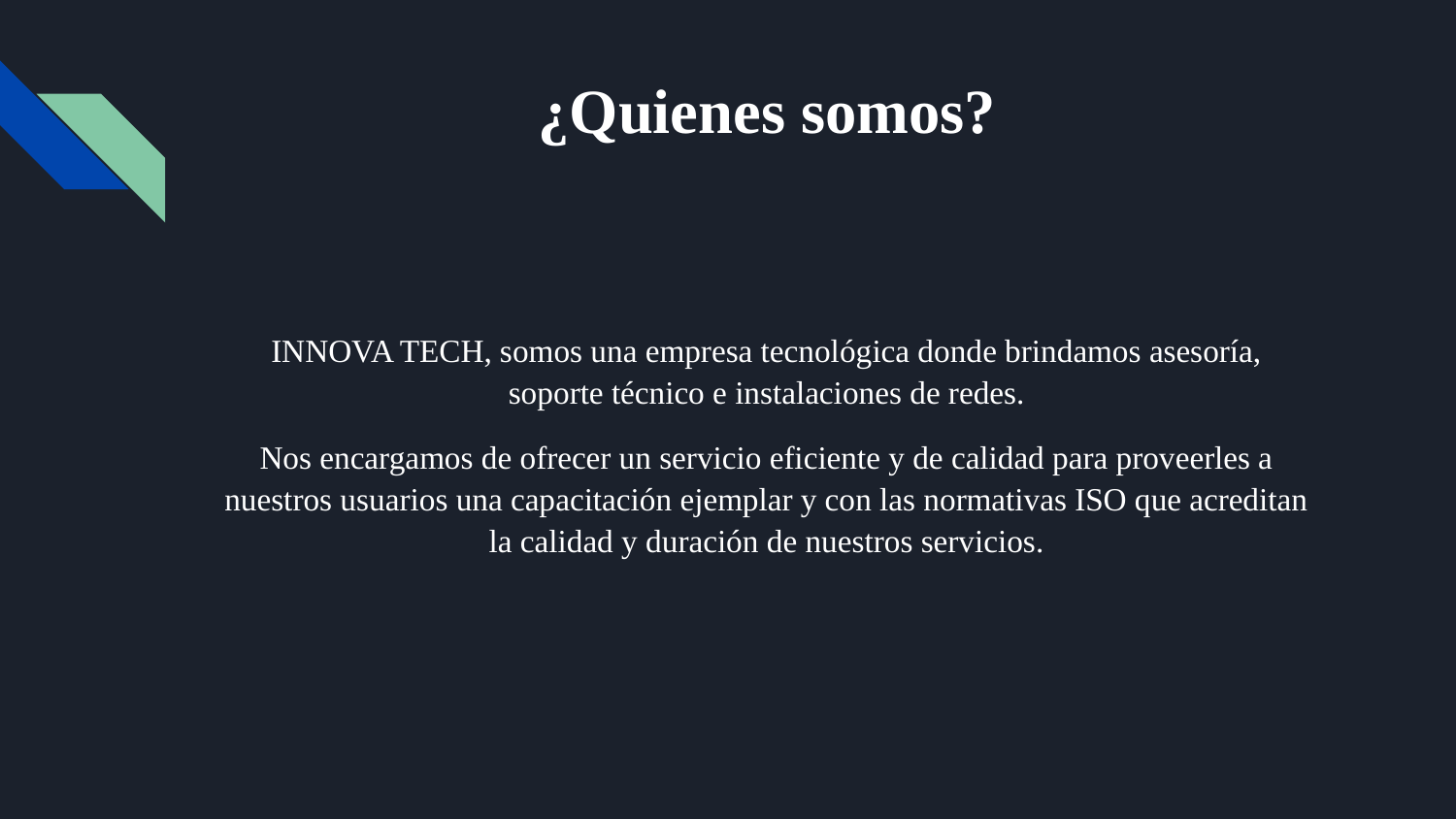

# ¿Quienes somos?
INNOVA TECH, somos una empresa tecnológica donde brindamos asesoría, soporte técnico e instalaciones de redes.
Nos encargamos de ofrecer un servicio eficiente y de calidad para proveerles a nuestros usuarios una capacitación ejemplar y con las normativas ISO que acreditan la calidad y duración de nuestros servicios.